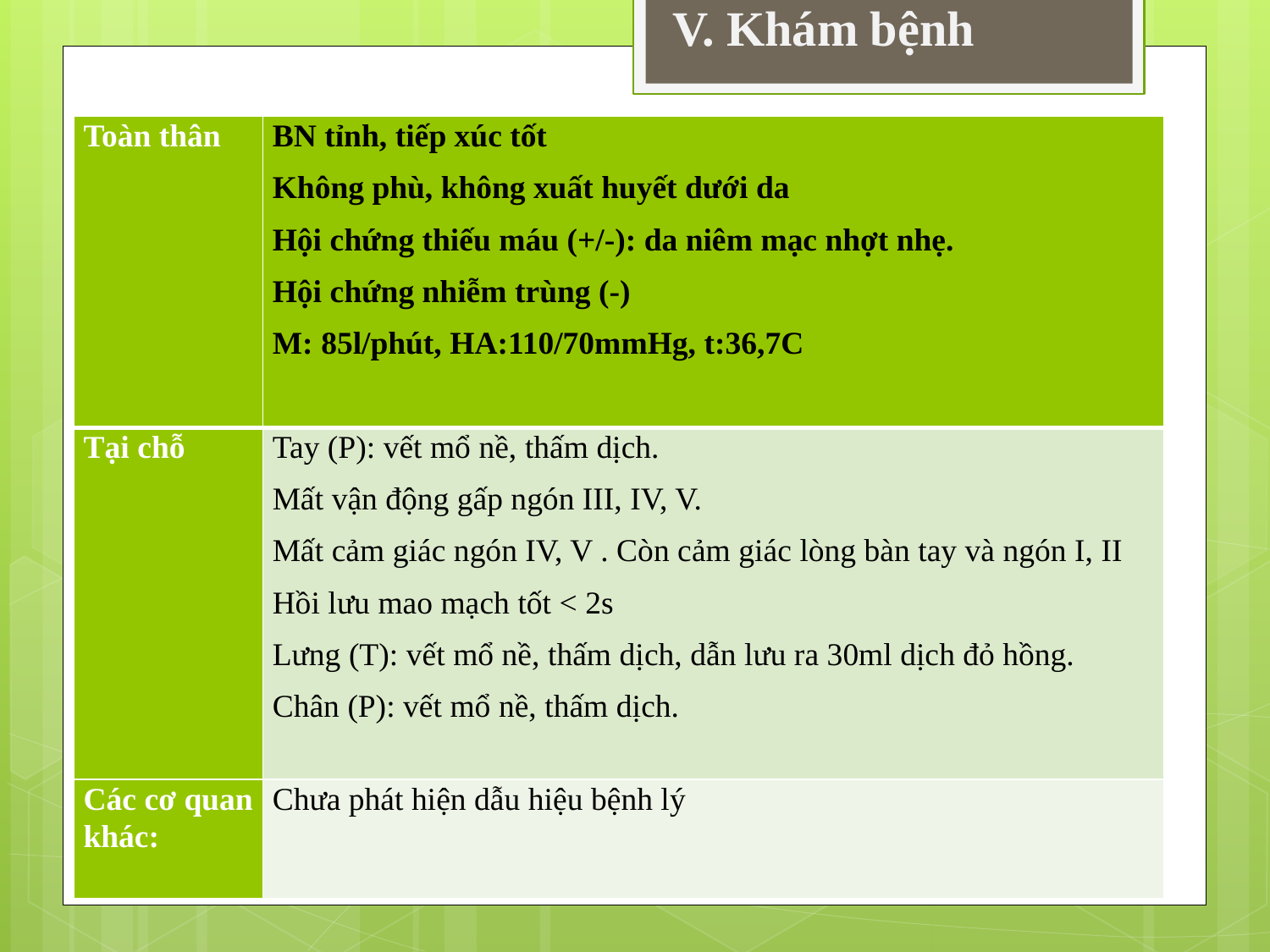

V. Khám bệnh
| Toàn thân | BN tỉnh, tiếp xúc tốt Không phù, không xuất huyết dưới da Hội chứng thiếu máu (+/-): da niêm mạc nhợt nhẹ. Hội chứng nhiễm trùng (-) M: 85l/phút, HA:110/70mmHg, t:36,7C |
| --- | --- |
| Tại chỗ | Tay (P): vết mổ nề, thấm dịch. Mất vận động gấp ngón III, IV, V. Mất cảm giác ngón IV, V . Còn cảm giác lòng bàn tay và ngón I, II Hồi lưu mao mạch tốt < 2s Lưng (T): vết mổ nề, thấm dịch, dẫn lưu ra 30ml dịch đỏ hồng. Chân (P): vết mổ nề, thấm dịch. |
| Các cơ quan khác: | Chưa phát hiện dẫu hiệu bệnh lý |